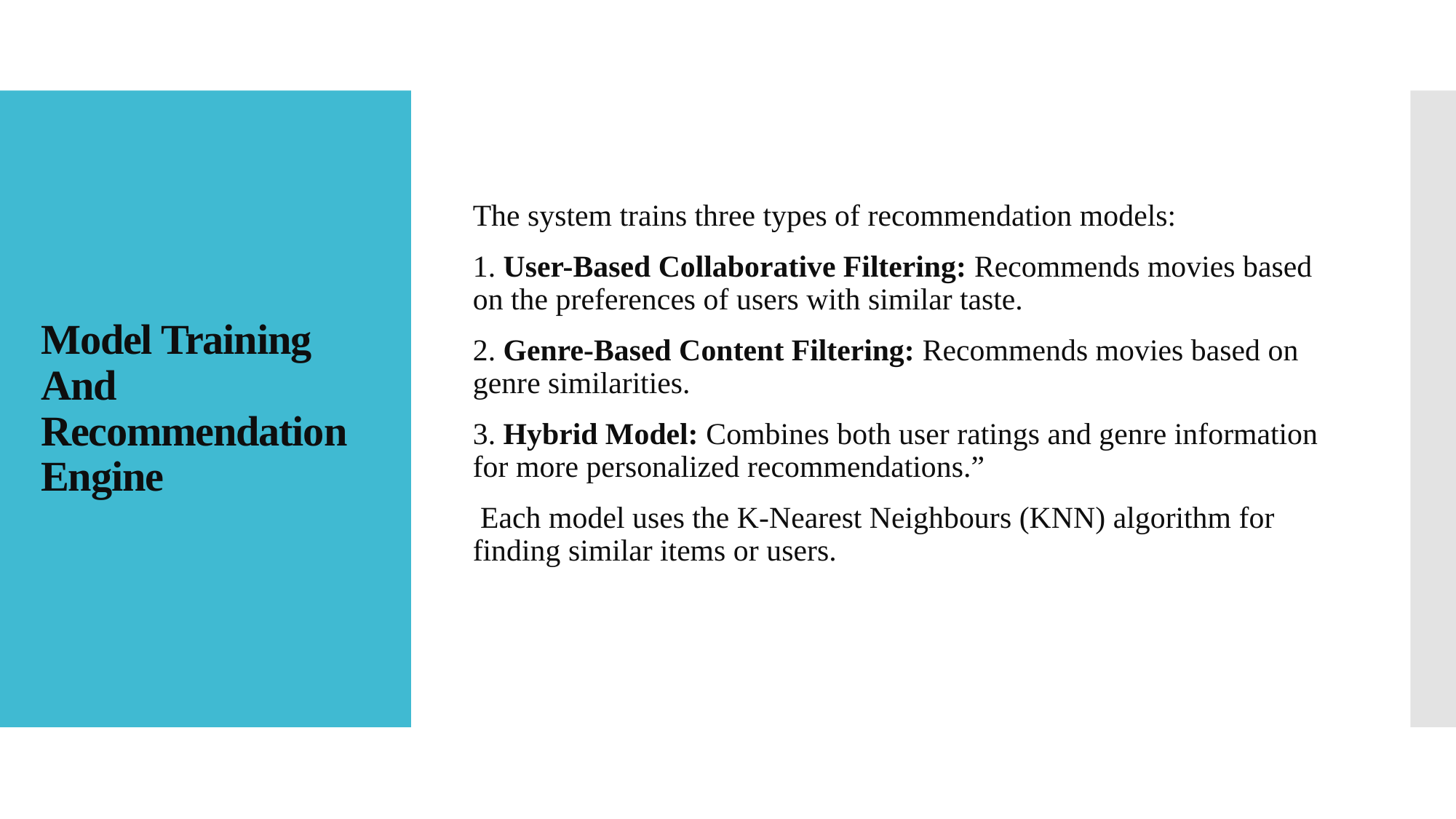

The system trains three types of recommendation models:
1. User-Based Collaborative Filtering: Recommends movies based on the preferences of users with similar taste.
2. Genre-Based Content Filtering: Recommends movies based on genre similarities.
3. Hybrid Model: Combines both user ratings and genre information for more personalized recommendations.”
 Each model uses the K-Nearest Neighbours (KNN) algorithm for finding similar items or users.

# Model Training And Recommendation Engine